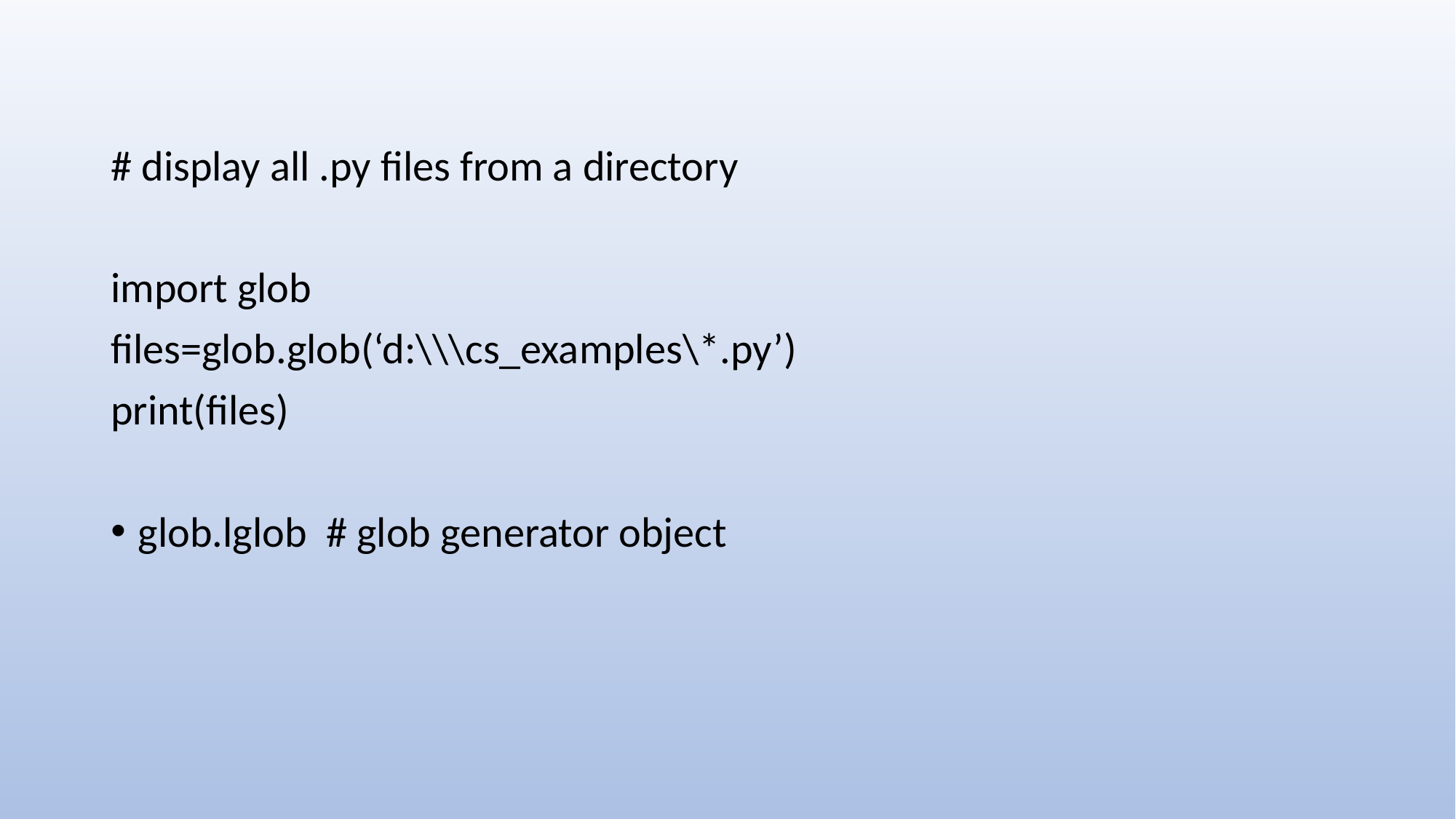

# display all .py files from a directory

import glob
files=glob.glob(‘d:\\\cs_examples\*.py’)
print(files)

glob.lglob  # glob generator object